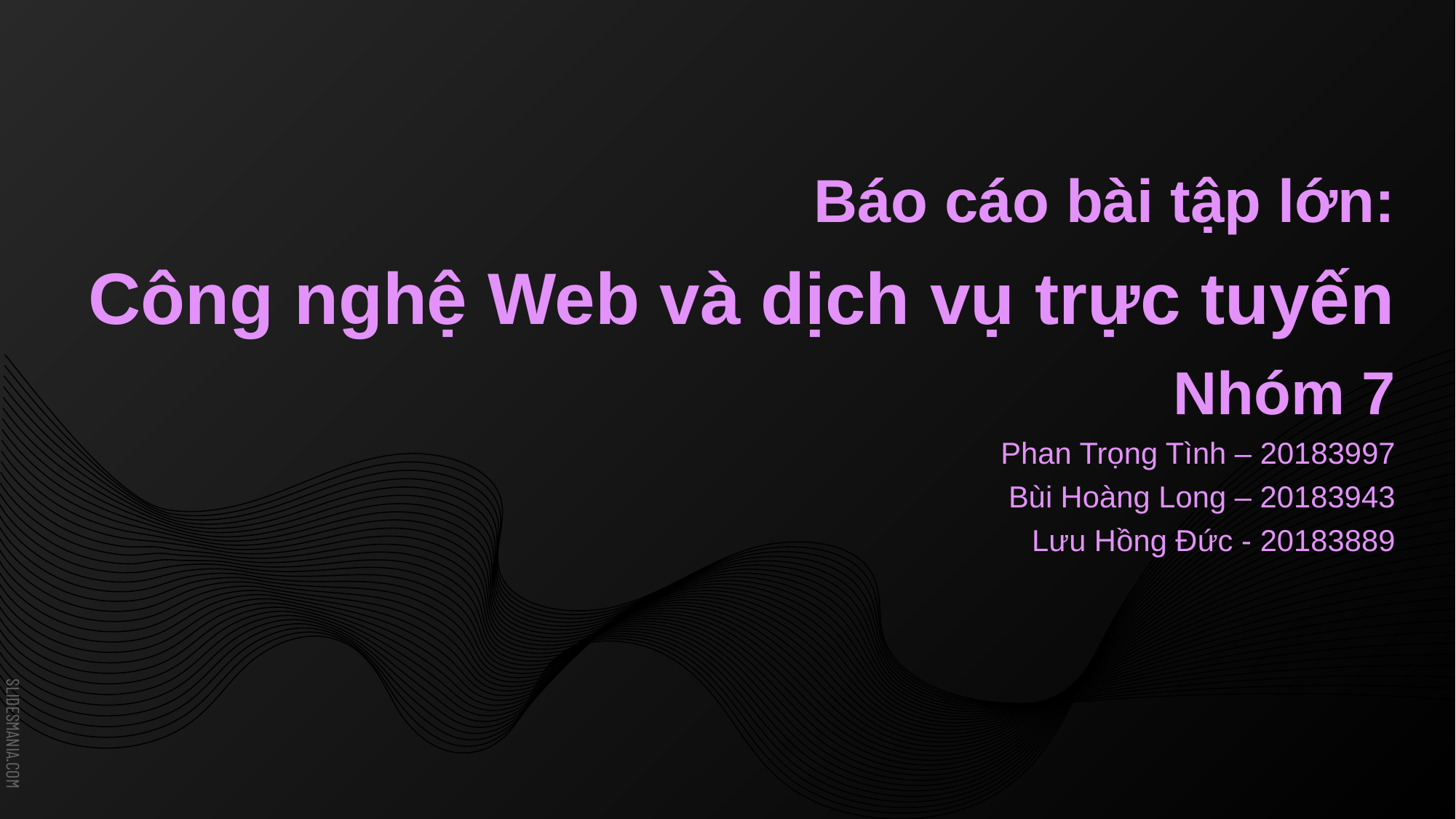

# Báo cáo bài tập lớn: Công nghệ Web và dịch vụ trực tuyến Nhóm 7 Phan Trọng Tình – 20183997 Bùi Hoàng Long – 20183943 Lưu Hồng Đức - 20183889